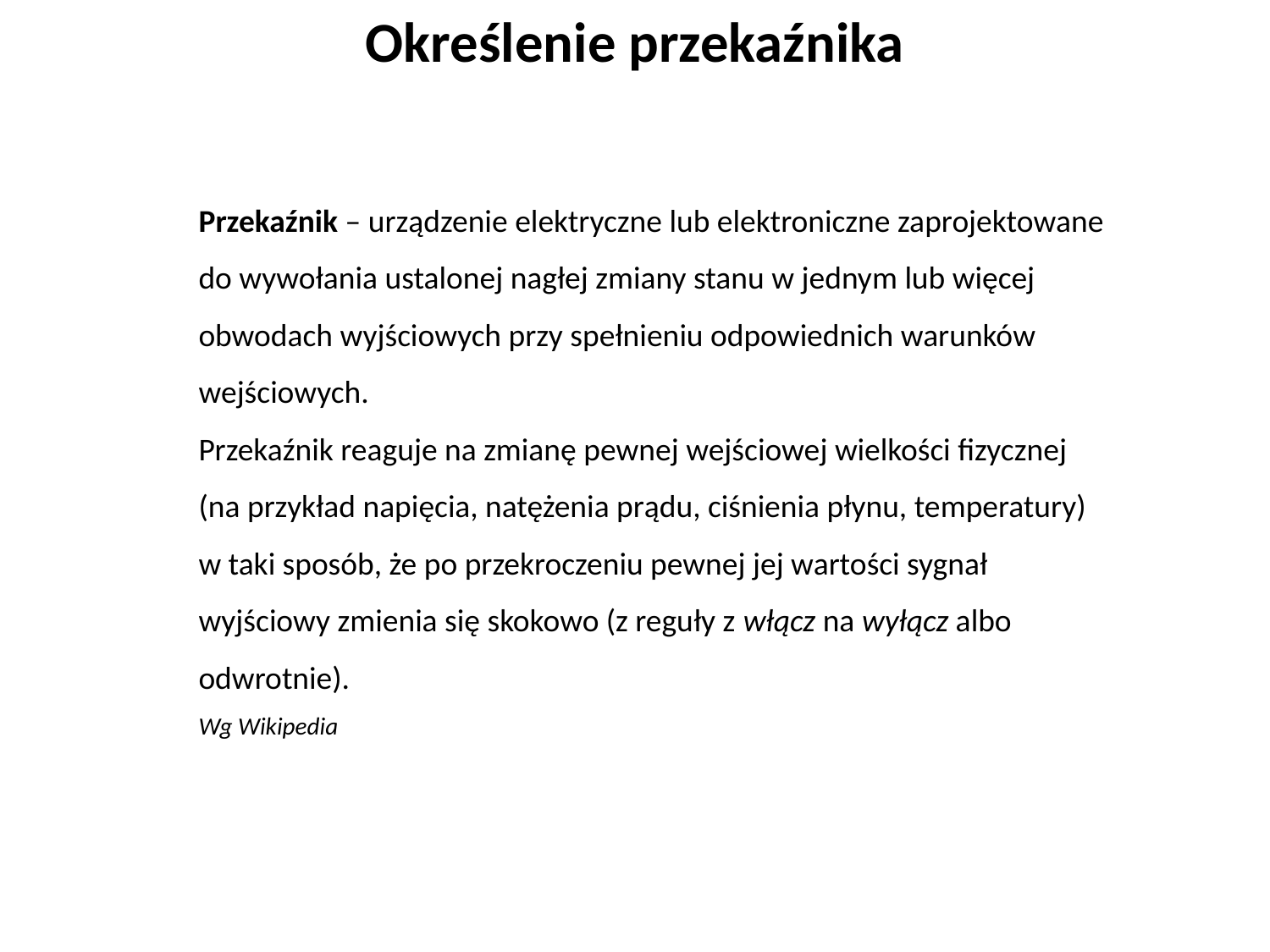

Określenie przekaźnika
Przekaźnik – urządzenie elektryczne lub elektroniczne zaprojektowane do wywołania ustalonej nagłej zmiany stanu w jednym lub więcej obwodach wyjściowych przy spełnieniu odpowiednich warunków wejściowych.
Przekaźnik reaguje na zmianę pewnej wejściowej wielkości fizycznej (na przykład napięcia, natężenia prądu, ciśnienia płynu, temperatury) w taki sposób, że po przekroczeniu pewnej jej wartości sygnał wyjściowy zmienia się skokowo (z reguły z włącz na wyłącz albo odwrotnie).
Wg Wikipedia